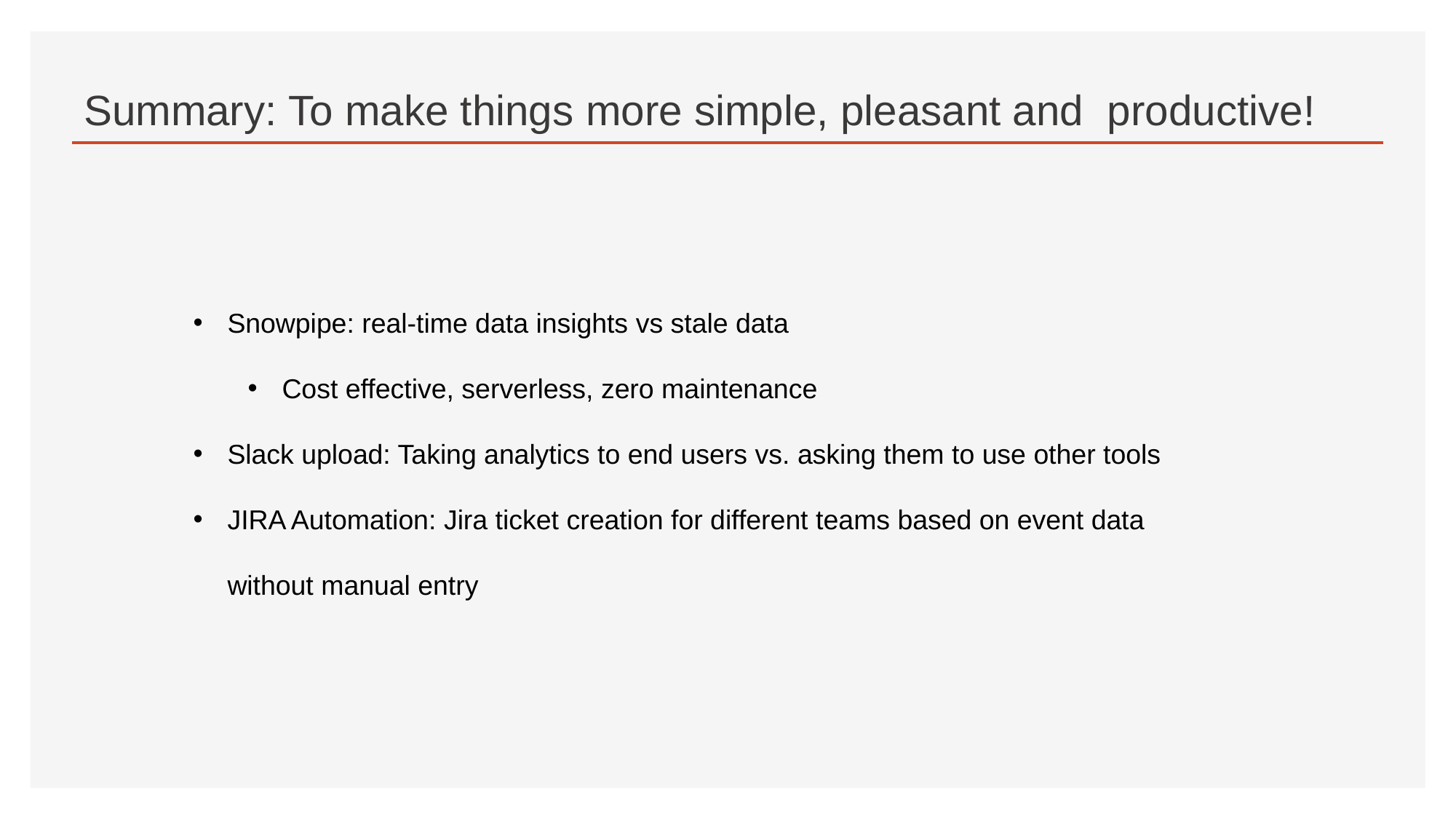

# Summary: To make things more simple, pleasant and  productive!
Snowpipe: real-time data insights vs stale data
Cost effective, serverless, zero maintenance
Slack upload: Taking analytics to end users vs. asking them to use other tools
JIRA Automation: Jira ticket creation for different teams based on event data without manual entry